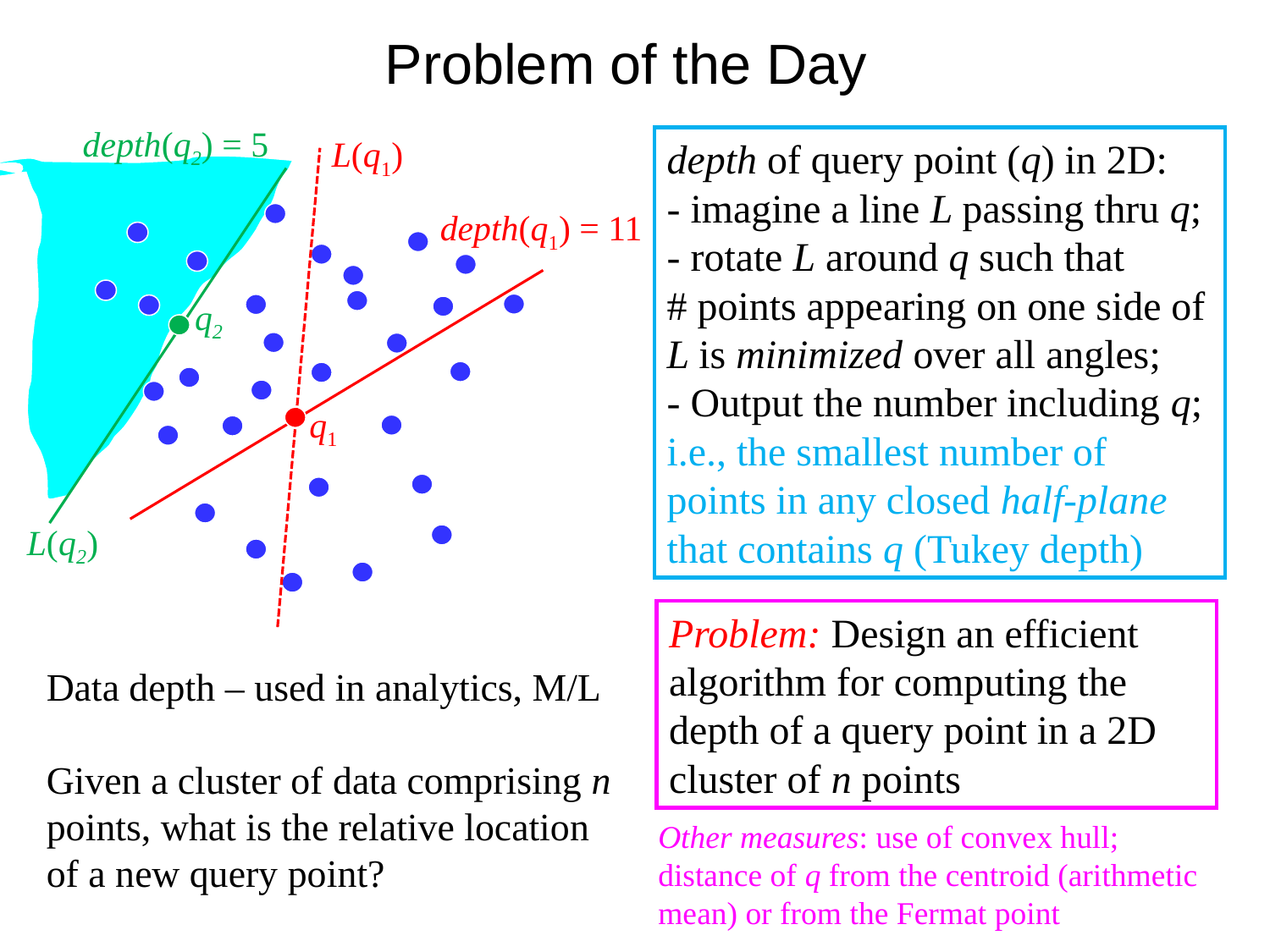

2
# Problem of the Day
depth(q2) = 5
L(q1)
depth of query point (q) in 2D:
- imagine a line L passing thru q;
- rotate L around q such that
# points appearing on one side of L is minimized over all angles;
- Output the number including q;
i.e., the smallest number of points in any closed half-plane that contains q (Tukey depth)

depth(q1) = 11

q2

q1

L(q2)

Problem: Design an efficient algorithm for computing the depth of a query point in a 2D  cluster of n points
Data depth – used in analytics, M/L

Given a cluster of data comprising n points, what is the relative location of a new query point?
Other measures: use of convex hull; distance of q from the centroid (arithmetic mean) or from the Fermat point
ACMU 2008-09